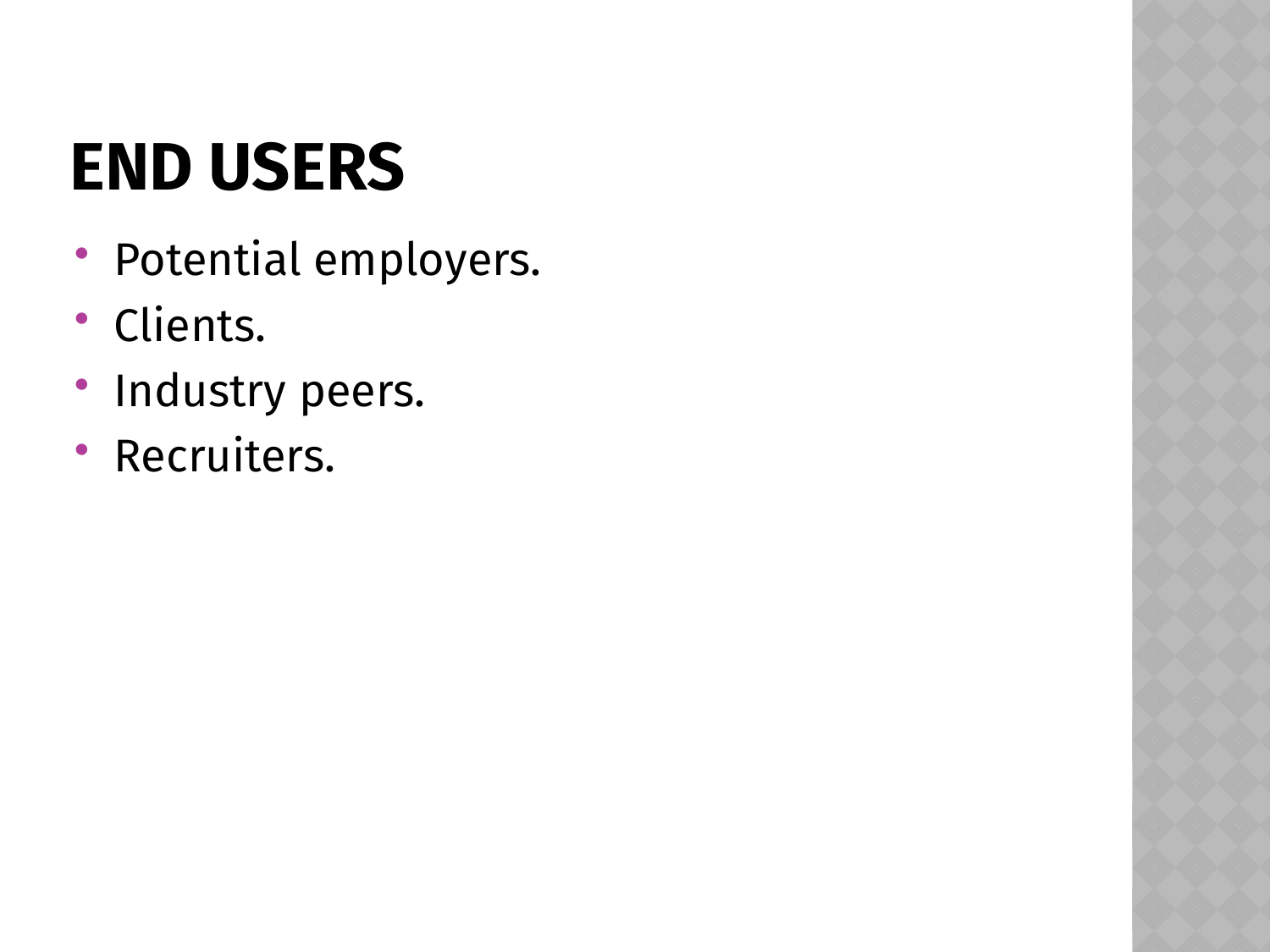

# END USERS
Potential employers.
Clients.
Industry peers.
Recruiters.